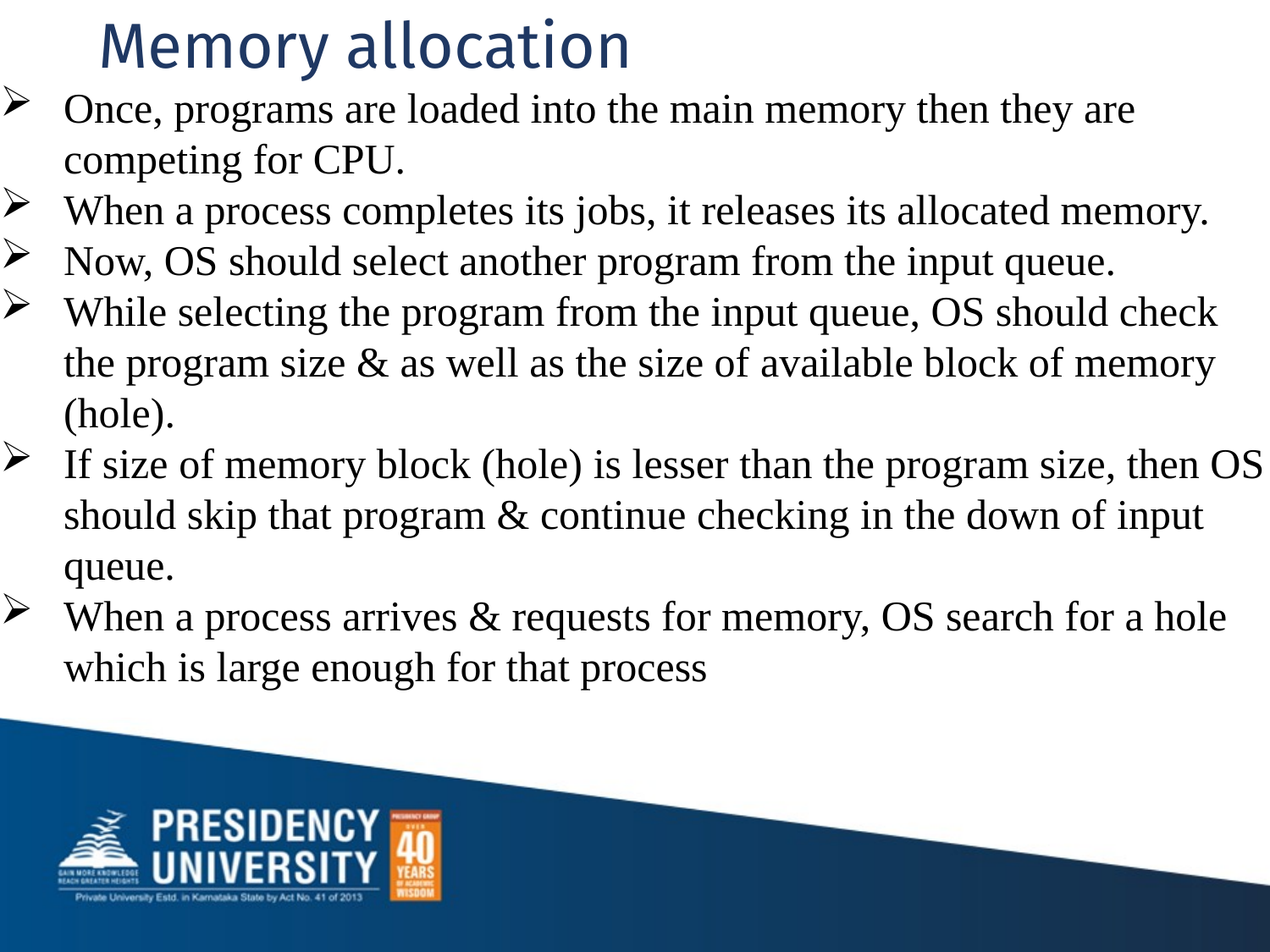

# Memory allocation
Once, programs are loaded into the main memory then they are competing for CPU.
When a process completes its jobs, it releases its allocated memory.
Now, OS should select another program from the input queue.
While selecting the program from the input queue, OS should check the program size & as well as the size of available block of memory (hole).
If size of memory block (hole) is lesser than the program size, then OS should skip that program & continue checking in the down of input queue.
When a process arrives & requests for memory, OS search for a hole which is large enough for that process